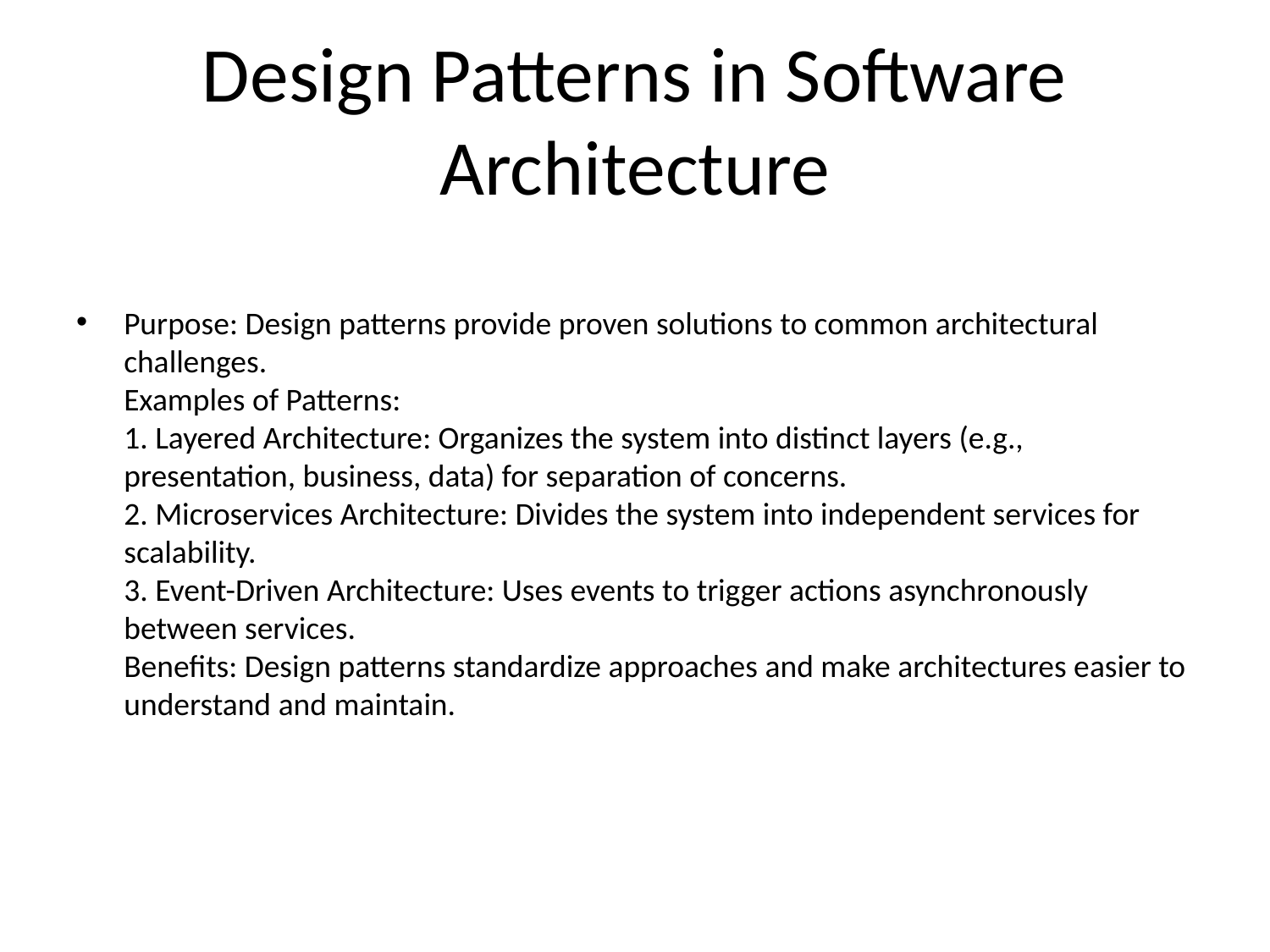

# Design Patterns in Software Architecture

Purpose: Design patterns provide proven solutions to common architectural challenges.
Examples of Patterns:
1. Layered Architecture: Organizes the system into distinct layers (e.g., presentation, business, data) for separation of concerns.
2. Microservices Architecture: Divides the system into independent services for scalability.
3. Event-Driven Architecture: Uses events to trigger actions asynchronously between services.
Benefits: Design patterns standardize approaches and make architectures easier to understand and maintain.